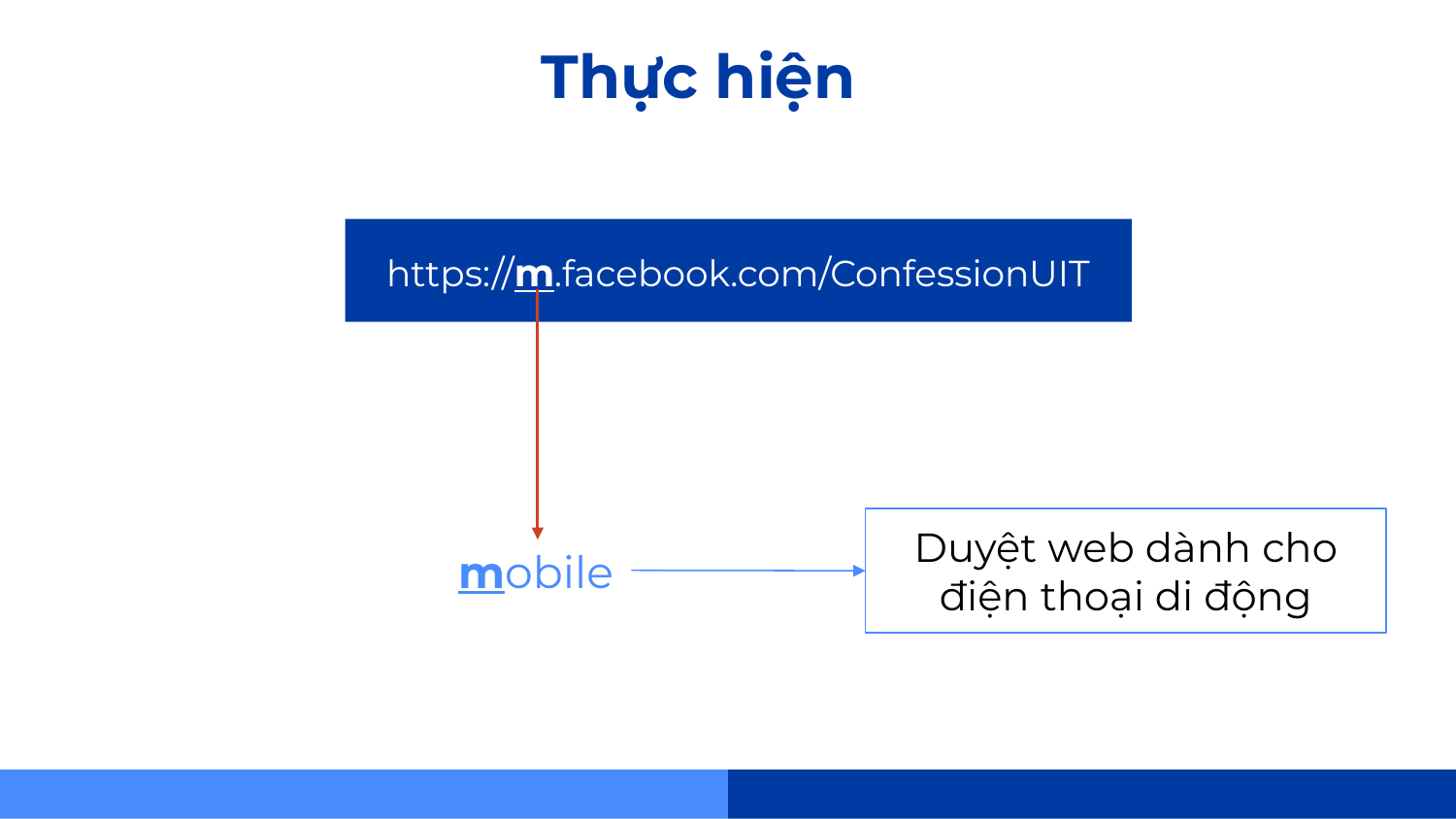

Thực hiện

https://m.facebook.com/ConfessionUIT
Duyệt web dành cho điện thoại di động
mobile